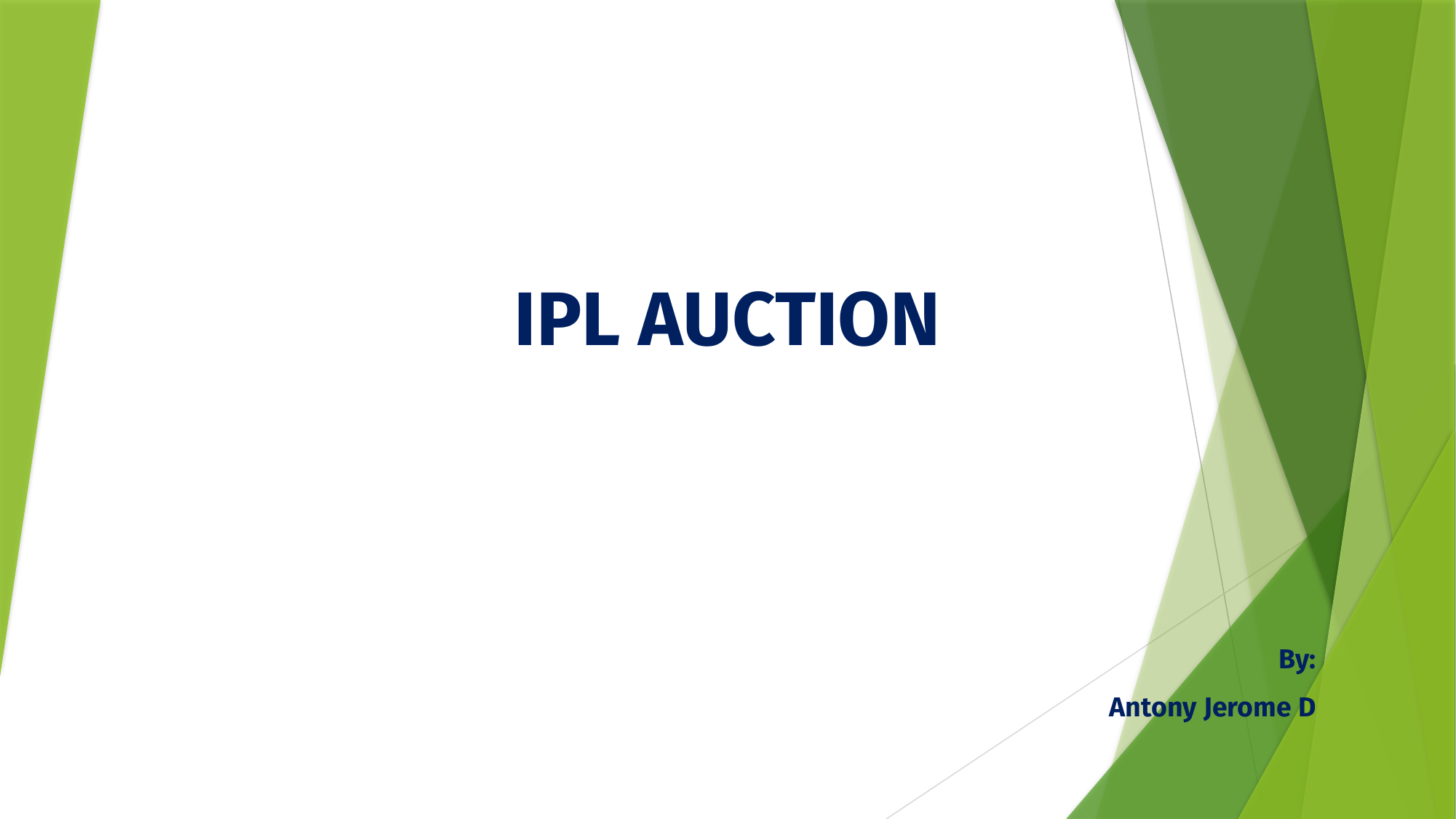

# IPL AUCTION
                                                                         By:
Antony Jerome D